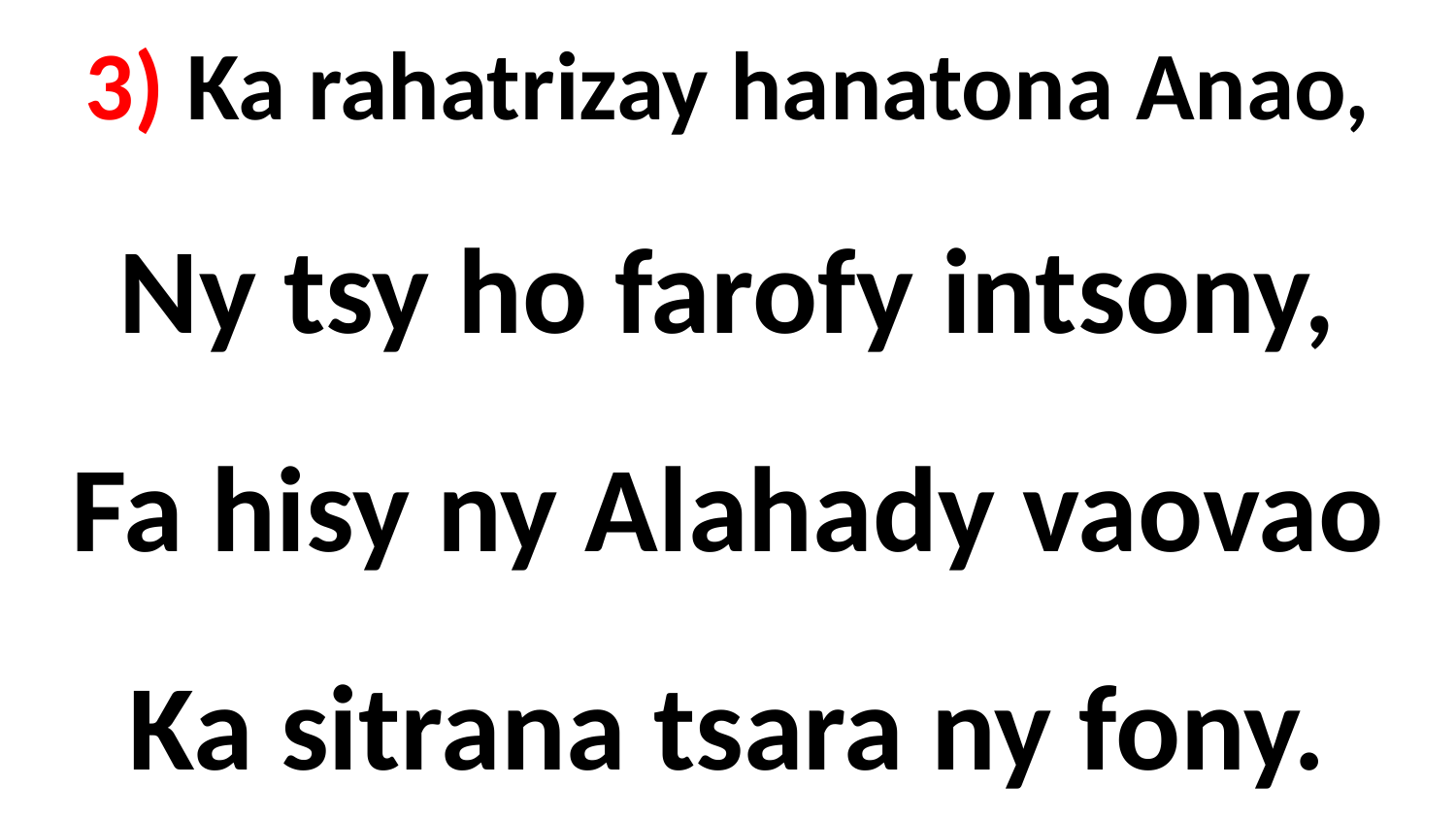

# 3) Ka rahatrizay hanatona Anao, Ny tsy ho farofy intsony, Fa hisy ny Alahady vaovao Ka sitrana tsara ny fony.